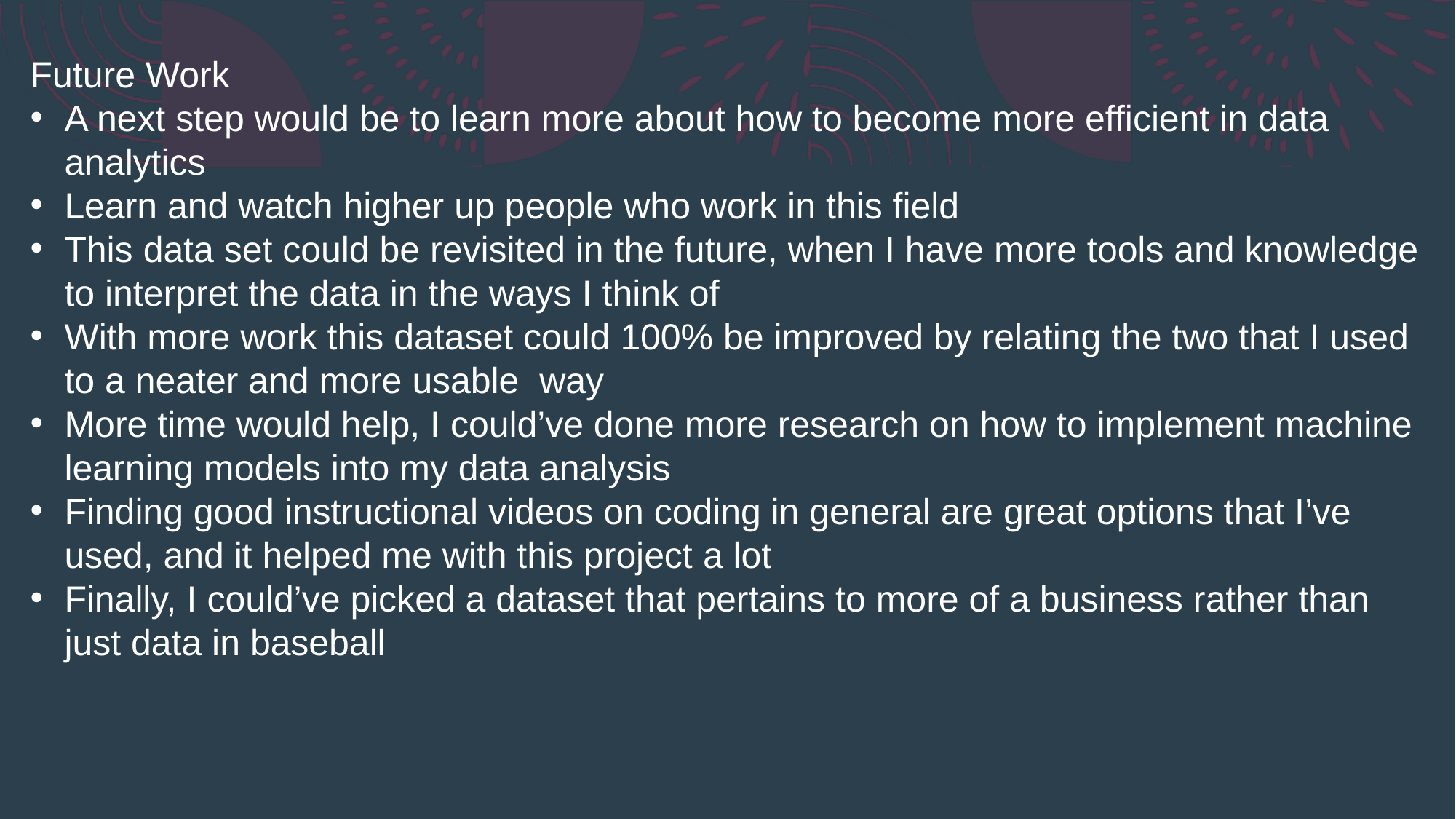

Future Work
A next step would be to learn more about how to become more efficient in data analytics
Learn and watch higher up people who work in this field
This data set could be revisited in the future, when I have more tools and knowledge to interpret the data in the ways I think of
With more work this dataset could 100% be improved by relating the two that I used to a neater and more usable  way
More time would help, I could’ve done more research on how to implement machine learning models into my data analysis
Finding good instructional videos on coding in general are great options that I’ve used, and it helped me with this project a lot
Finally, I could’ve picked a dataset that pertains to more of a business rather than just data in baseball